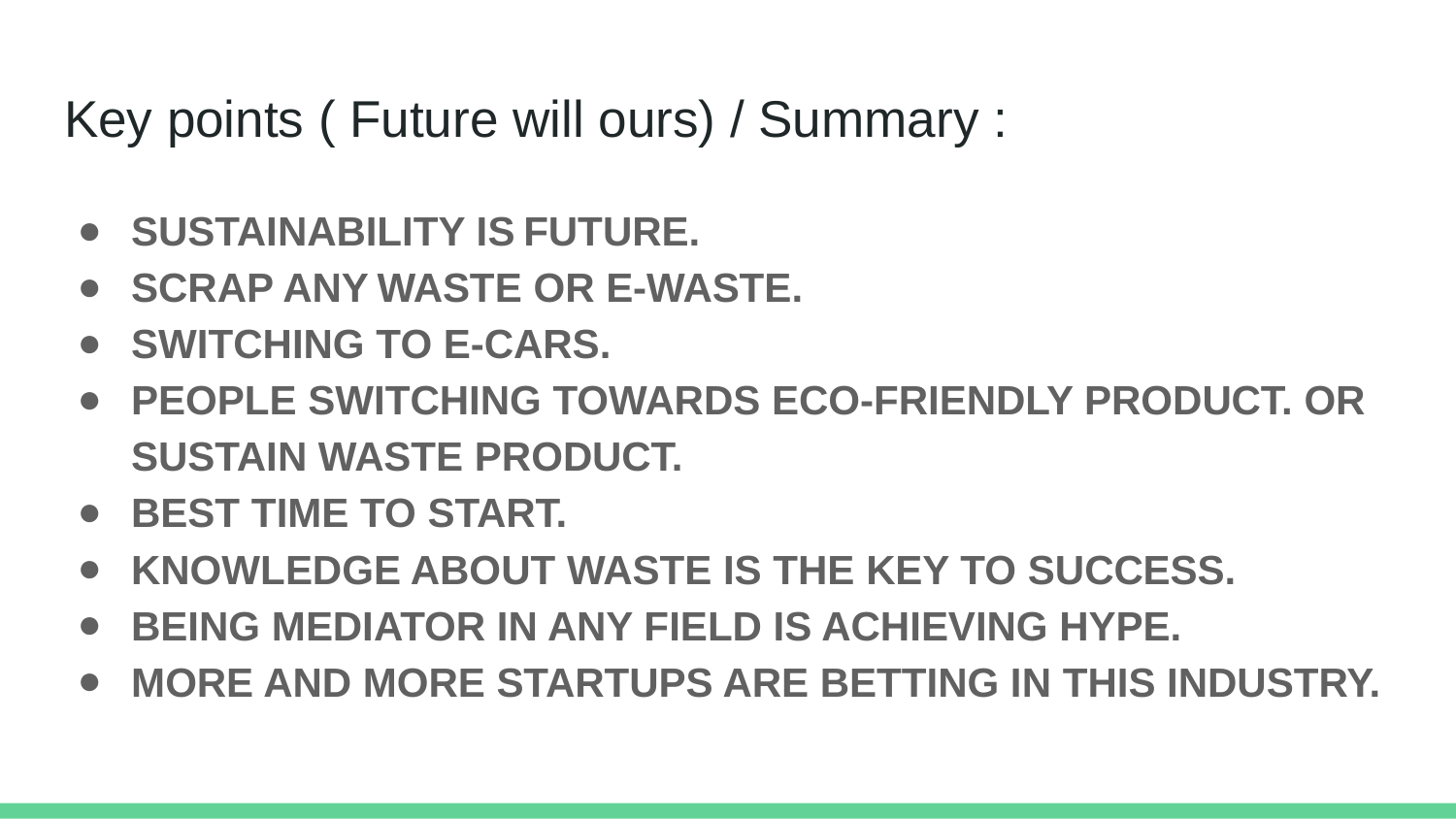

# Key points ( Future will ours) / Summary :
SUSTAINABILITY IS FUTURE.
SCRAP ANY WASTE OR E-WASTE.
SWITCHING TO E-CARS.
PEOPLE SWITCHING TOWARDS ECO-FRIENDLY PRODUCT. OR SUSTAIN WASTE PRODUCT.
BEST TIME TO START.
KNOWLEDGE ABOUT WASTE IS THE KEY TO SUCCESS.
BEING MEDIATOR IN ANY FIELD IS ACHIEVING HYPE.
MORE AND MORE STARTUPS ARE BETTING IN THIS INDUSTRY.